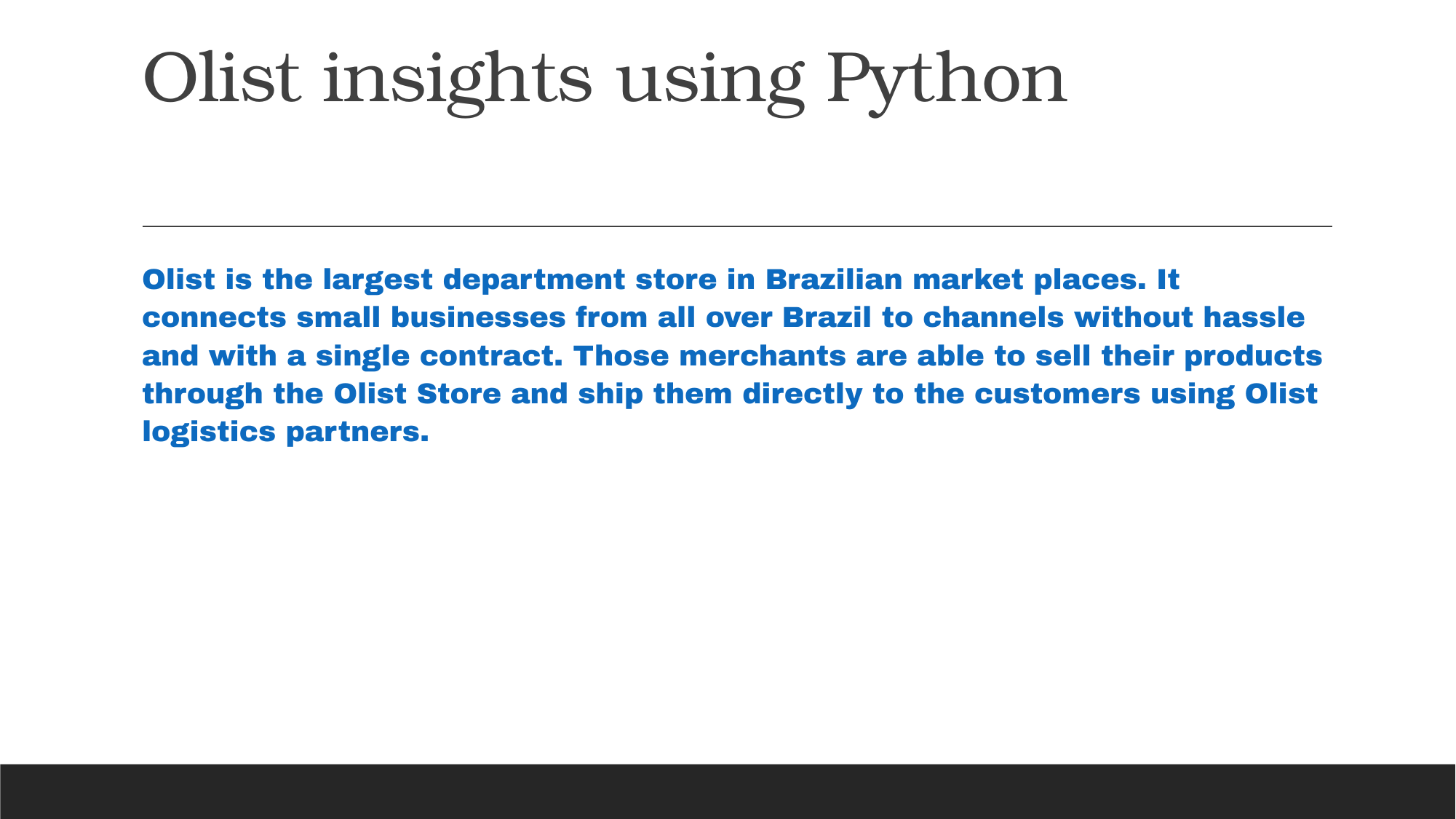

# Olist insights using Python
Olist is the largest department store in Brazilian market places. It connects small businesses from all over Brazil to channels without hassle and with a single contract. Those merchants are able to sell their products through the Olist Store and ship them directly to the customers using Olist logistics partners.